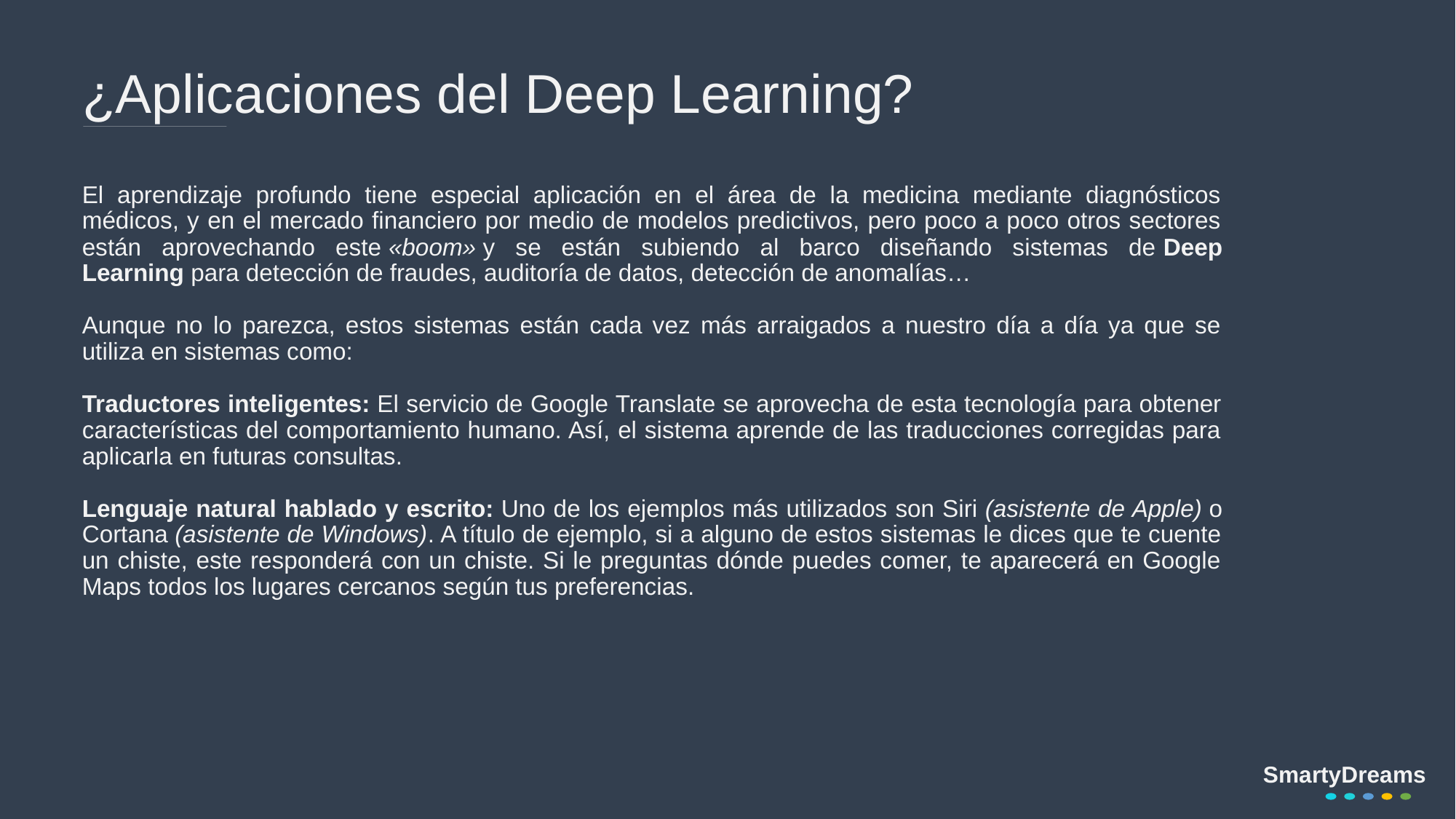

# ¿Aplicaciones del Deep Learning?
El aprendizaje profundo tiene especial aplicación en el área de la medicina mediante diagnósticos médicos, y en el mercado financiero por medio de modelos predictivos, pero poco a poco otros sectores están aprovechando este «boom» y se están subiendo al barco diseñando sistemas de Deep Learning para detección de fraudes, auditoría de datos, detección de anomalías…

Aunque no lo parezca, estos sistemas están cada vez más arraigados a nuestro día a día ya que se utiliza en sistemas como:

Traductores inteligentes: El servicio de Google Translate se aprovecha de esta tecnología para obtener características del comportamiento humano. Así, el sistema aprende de las traducciones corregidas para aplicarla en futuras consultas.

Lenguaje natural hablado y escrito: Uno de los ejemplos más utilizados son Siri (asistente de Apple) o Cortana (asistente de Windows). A título de ejemplo, si a alguno de estos sistemas le dices que te cuente un chiste, este responderá con un chiste. Si le preguntas dónde puedes comer, te aparecerá en Google Maps todos los lugares cercanos según tus preferencias.